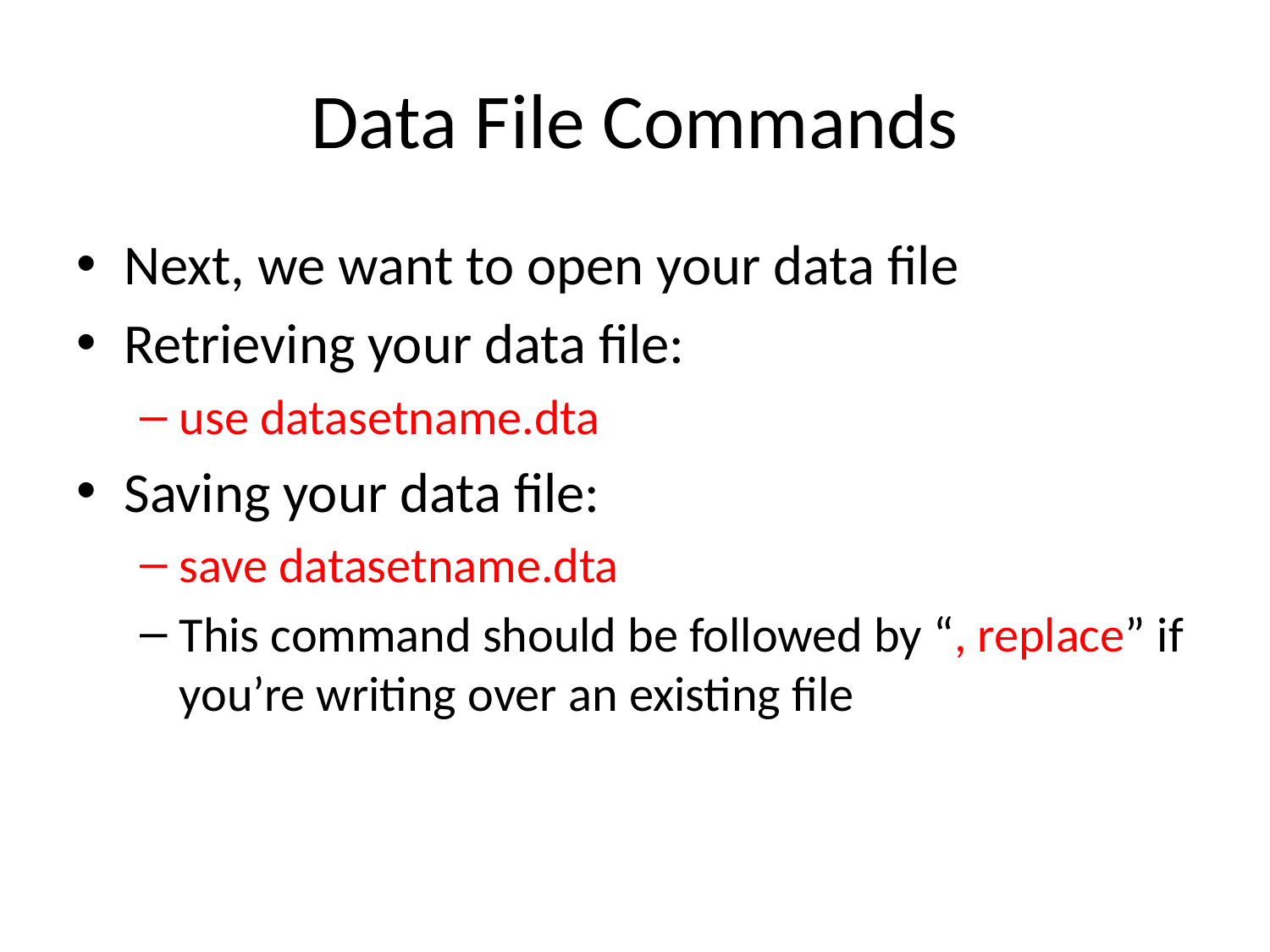

# Data File Commands
Next, we want to open your data file
Retrieving your data file:
use datasetname.dta
Saving your data file:
save datasetname.dta
This command should be followed by “, replace” if you’re writing over an existing file